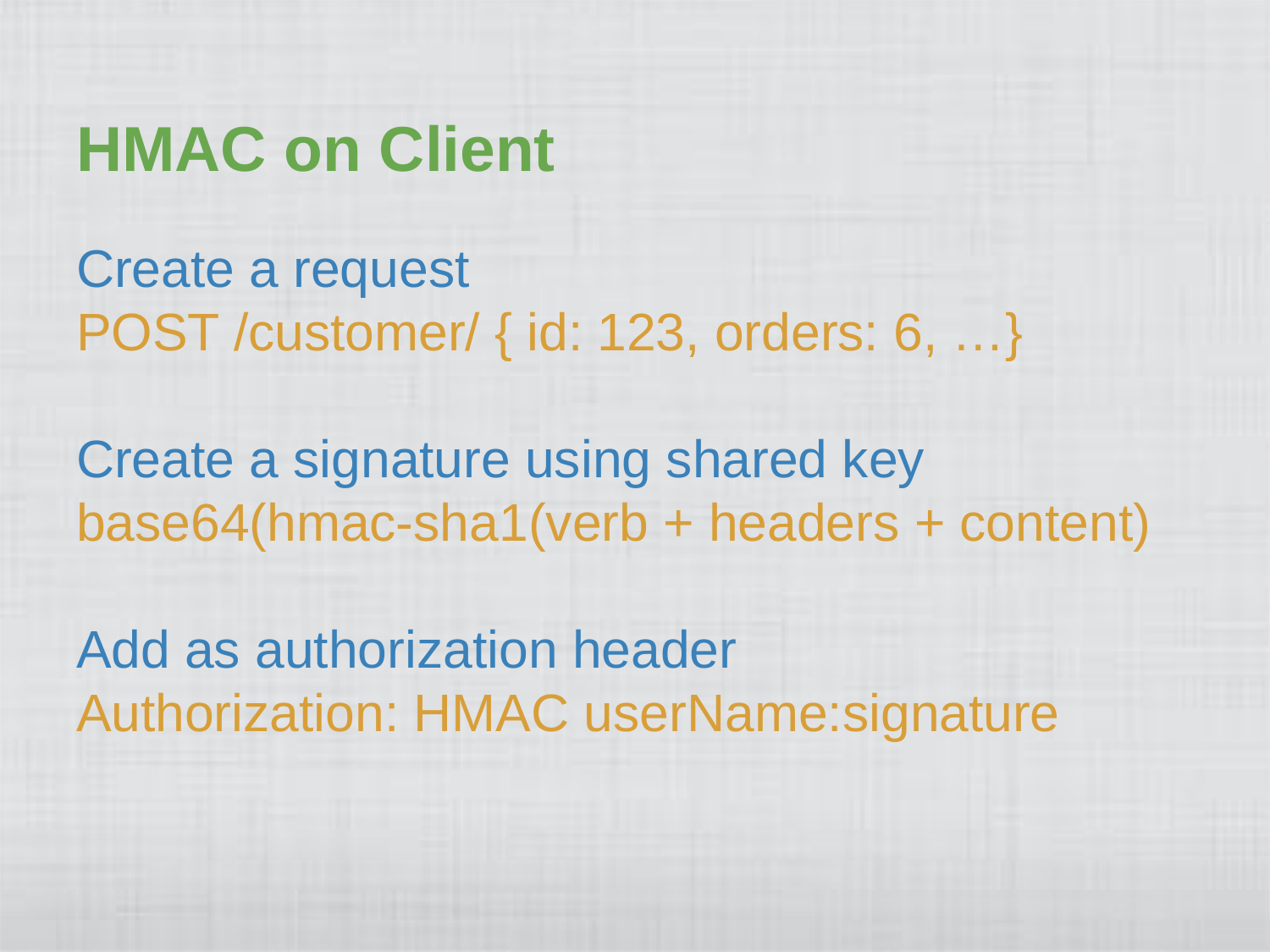

# HMAC on Client
Create a request
POST /customer/ { id: 123, orders: 6, …}

Create a signature using shared key
base64(hmac-sha1(verb + headers + content)

Add as authorization header
Authorization: HMAC userName:signature